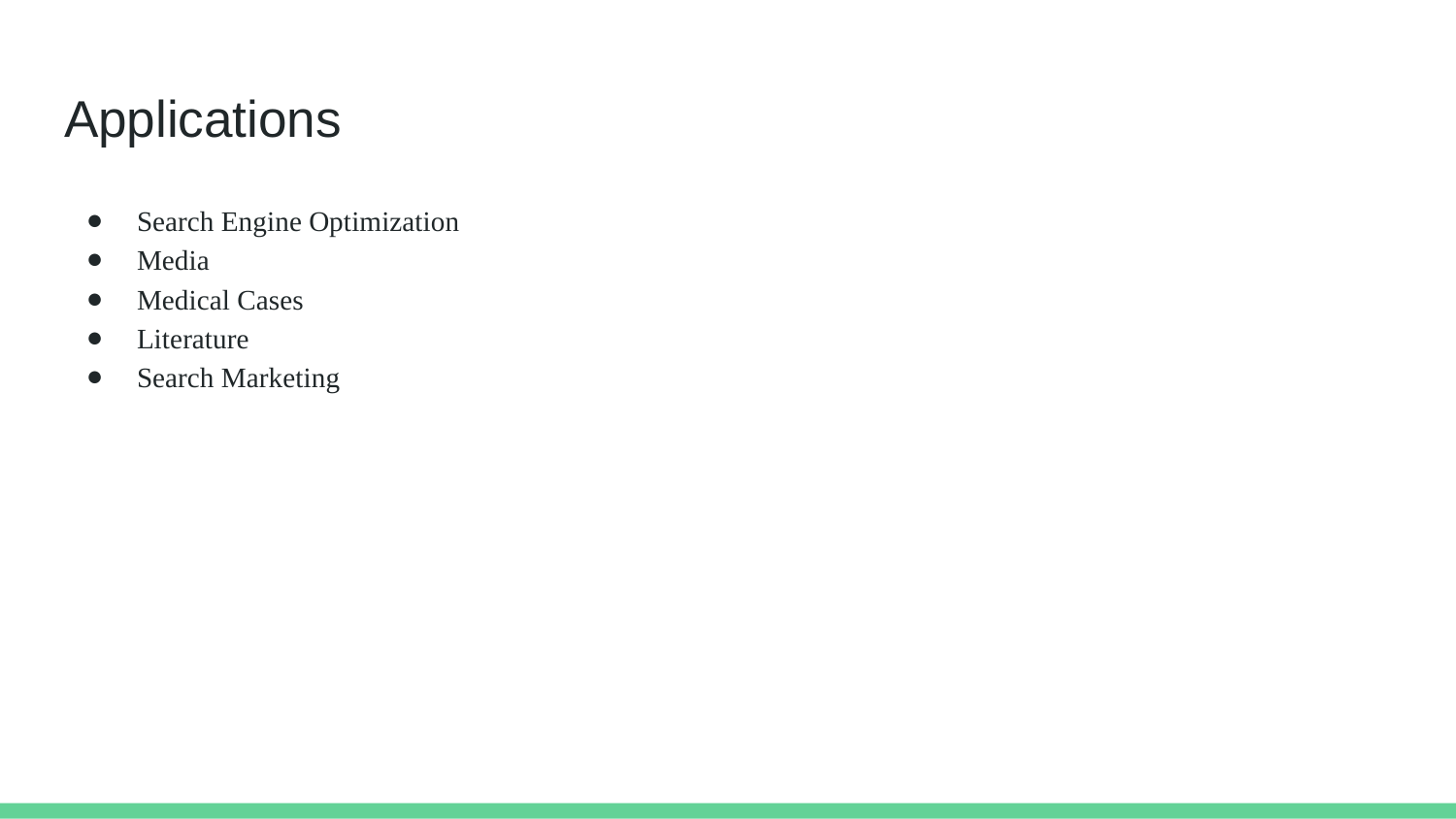

# Applications
Search Engine Optimization
Media
Medical Cases
Literature
Search Marketing